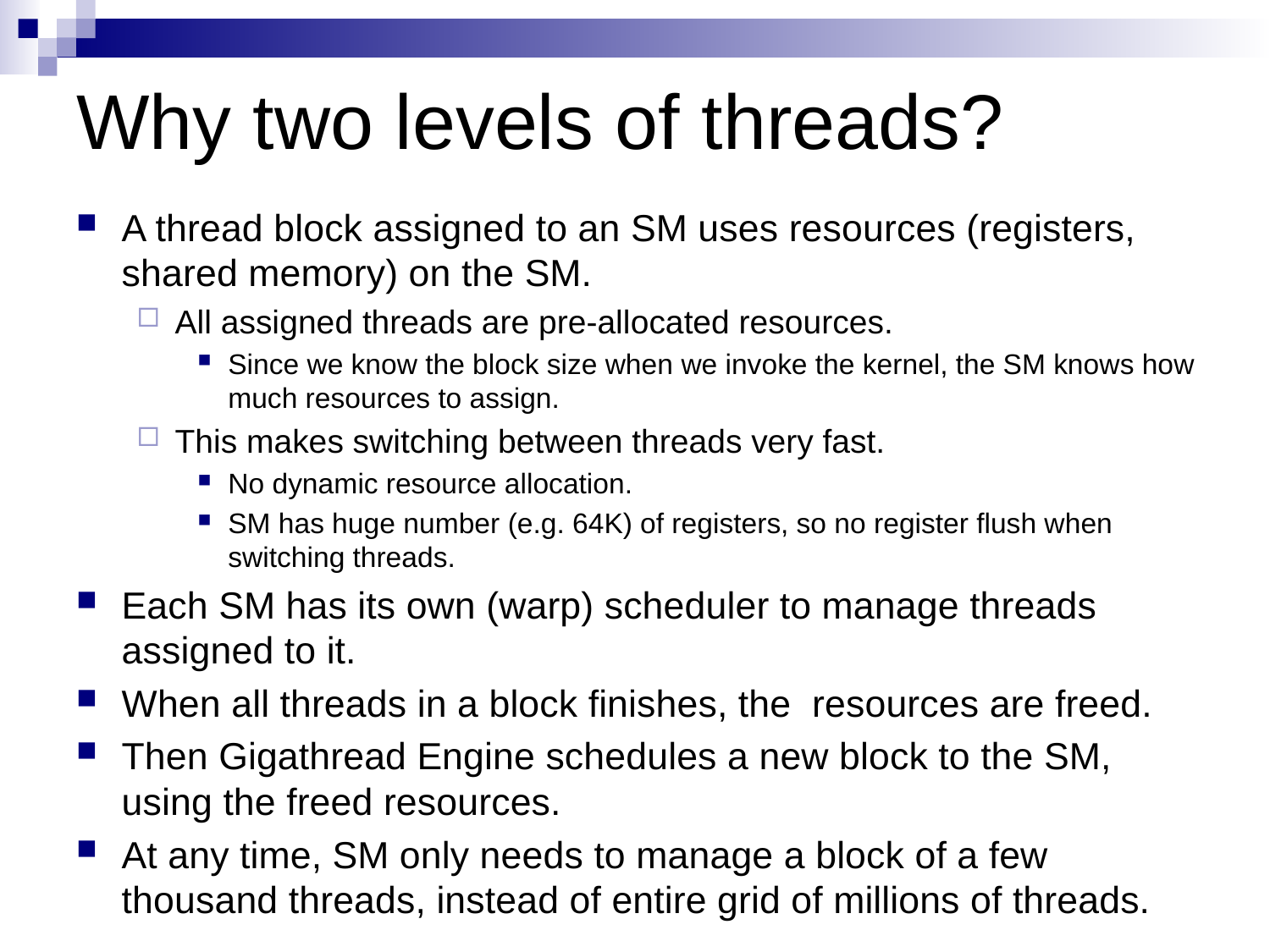

# Why two levels of threads?
A thread block assigned to an SM uses resources (registers, shared memory) on the SM.
All assigned threads are pre-allocated resources.
Since we know the block size when we invoke the kernel, the SM knows how much resources to assign.
This makes switching between threads very fast.
No dynamic resource allocation.
SM has huge number (e.g. 64K) of registers, so no register flush when switching threads.
Each SM has its own (warp) scheduler to manage threads assigned to it.
When all threads in a block finishes, the  resources are freed.
Then Gigathread Engine schedules a new block to the SM, using the freed resources.
At any time, SM only needs to manage a block of a few thousand threads, instead of entire grid of millions of threads.